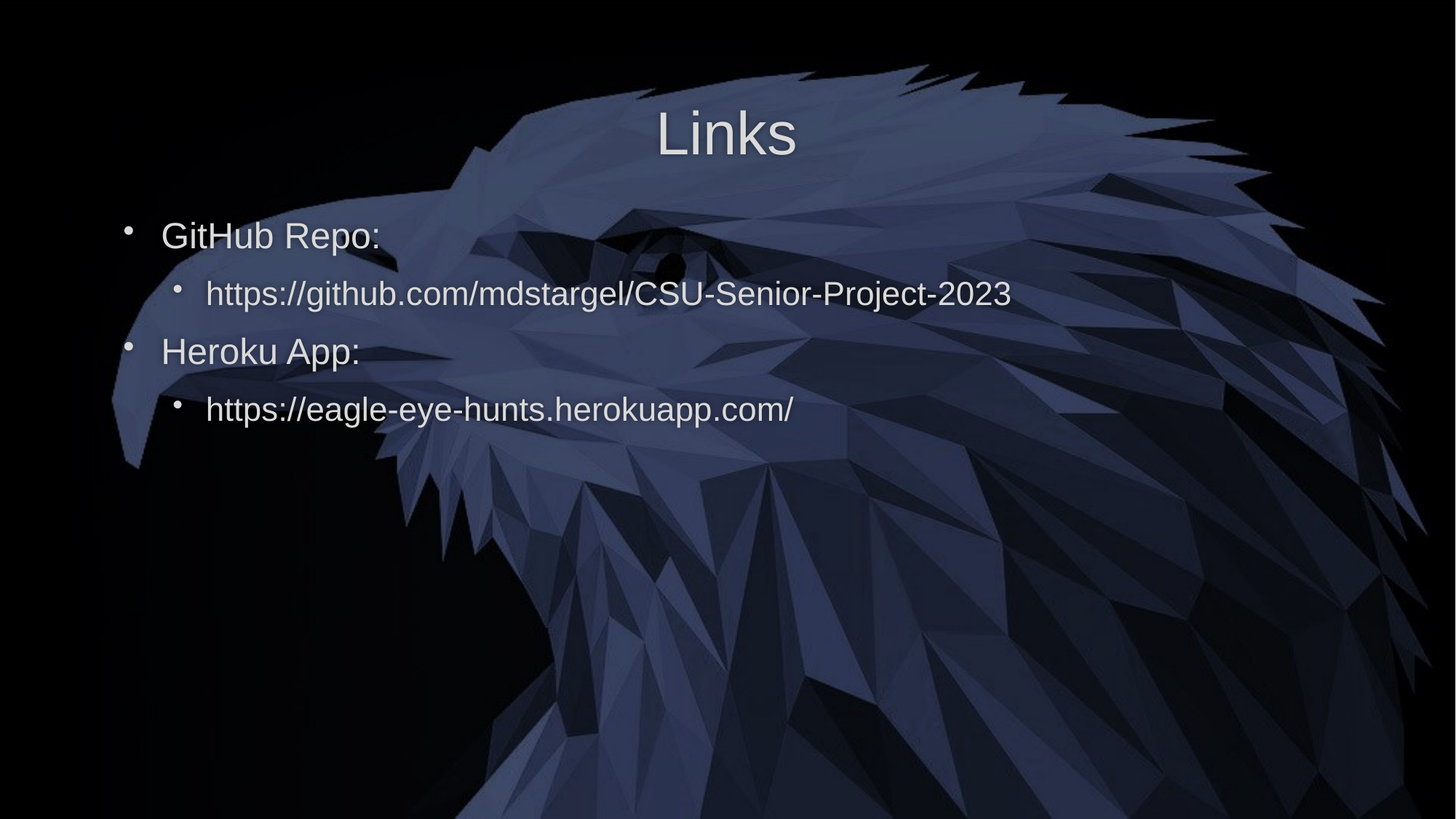

# Links
GitHub Repo:
https://github.com/mdstargel/CSU-Senior-Project-2023
Heroku App:
https://eagle-eye-hunts.herokuapp.com/